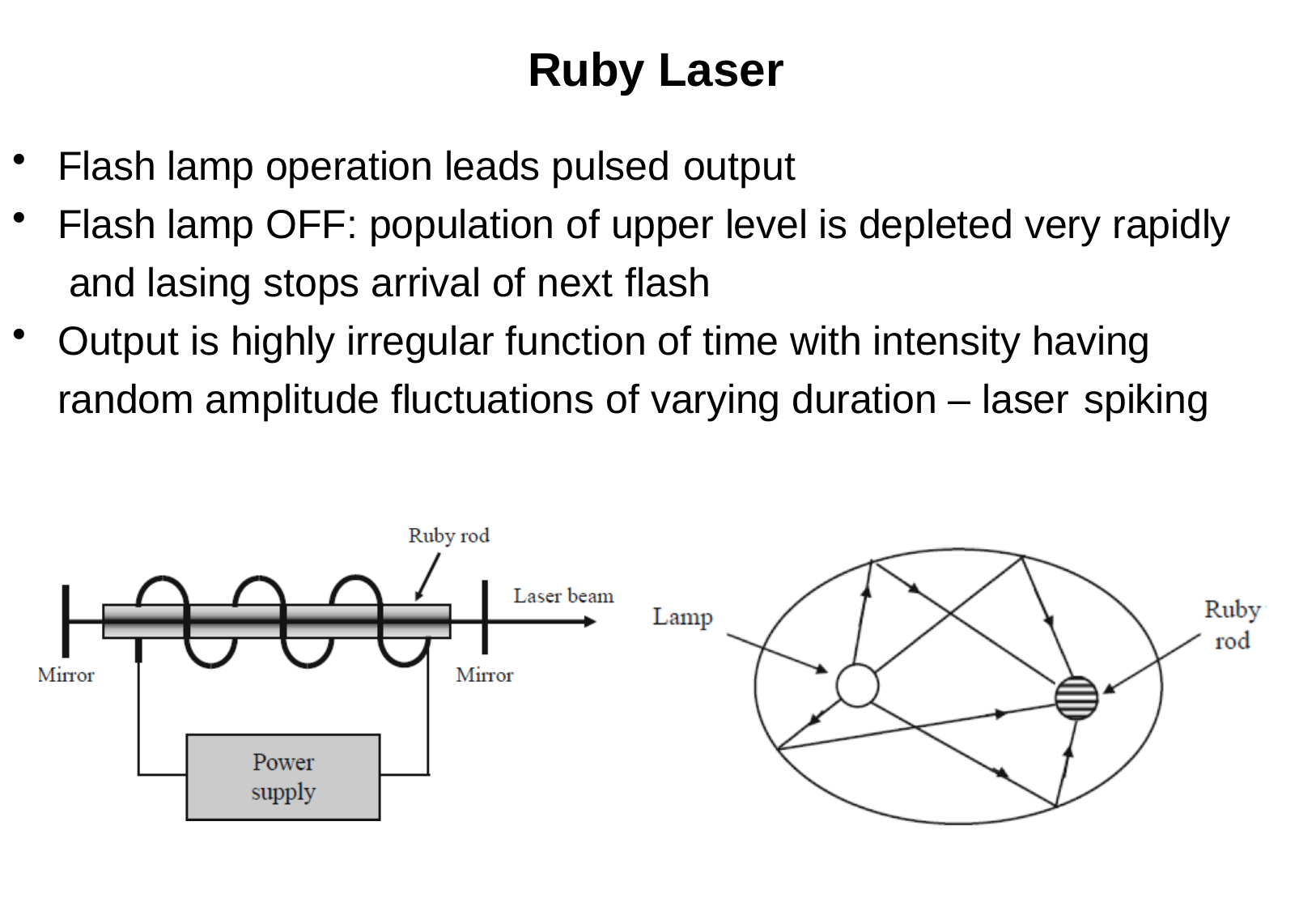

# Ruby Laser
Flash lamp operation leads pulsed output
Flash lamp OFF: population of upper level is depleted very rapidly  and lasing stops arrival of next flash
Output is highly irregular function of time with intensity having  random amplitude fluctuations of varying duration – laser spiking